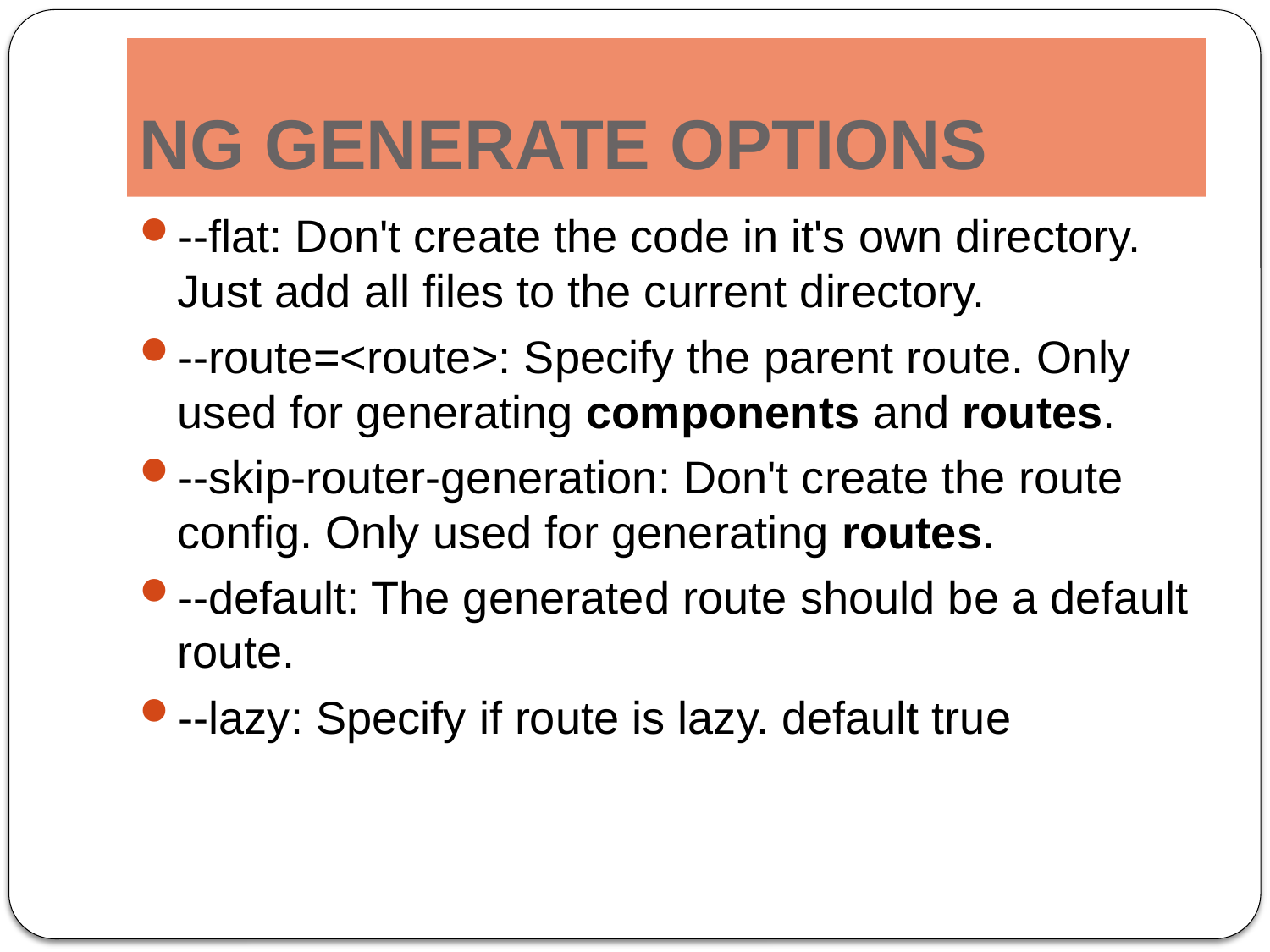

# NG GENERATE OPTIONS
--flat: Don't create the code in it's own directory. Just add all files to the current directory.
--route=<route>: Specify the parent route. Only used for generating components and routes.
--skip-router-generation: Don't create the route config. Only used for generating routes.
--default: The generated route should be a default route.
--lazy: Specify if route is lazy. default true